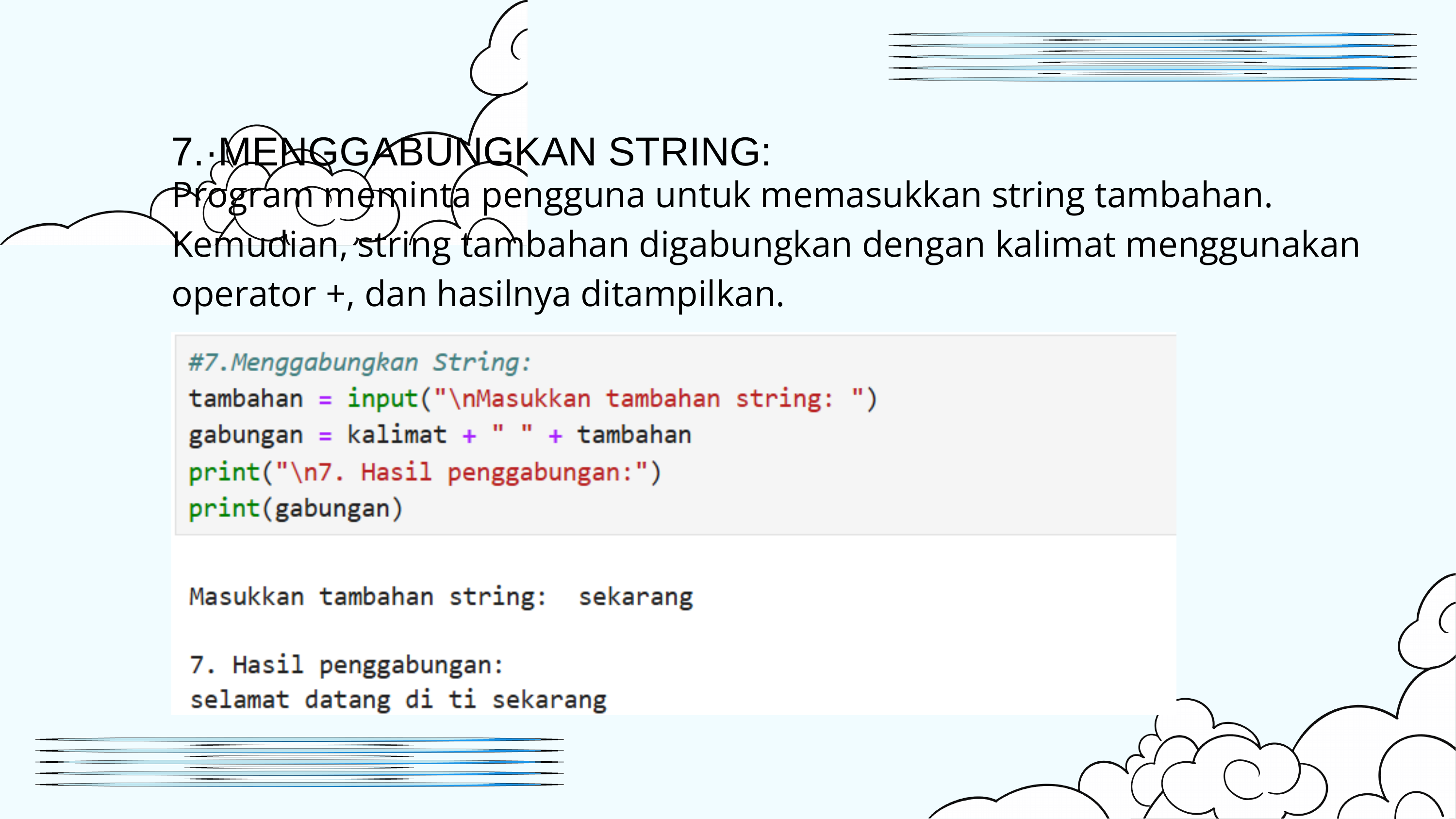

7.·MENGGABUNGKAN STRING:
Program meminta pengguna untuk memasukkan string tambahan. Kemudian, string tambahan digabungkan dengan kalimat menggunakan operator +, dan hasilnya ditampilkan.